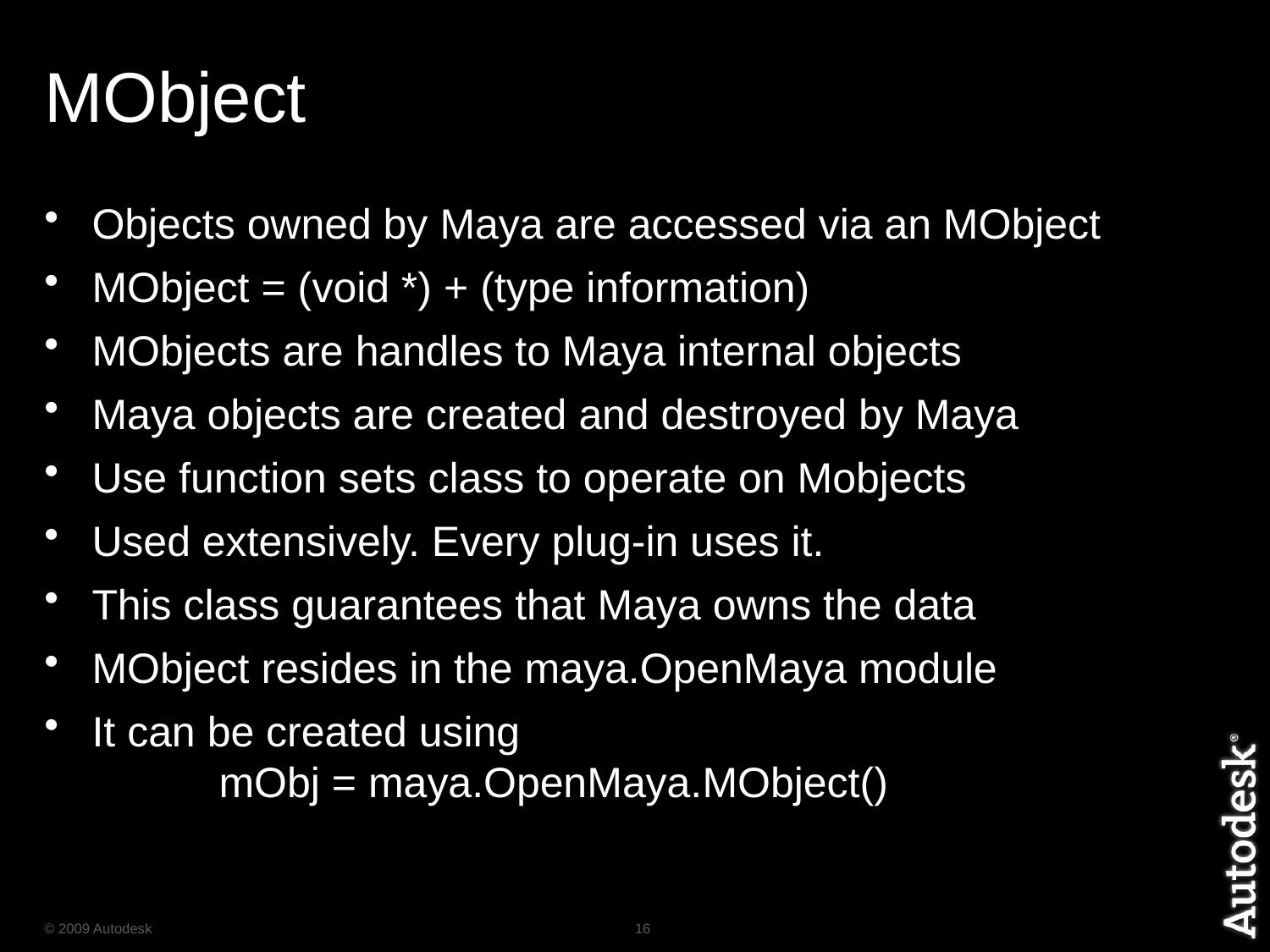

# MObject
Objects owned by Maya are accessed via an MObject
MObject = (void *) + (type information)
MObjects are handles to Maya internal objects
Maya objects are created and destroyed by Maya
Use function sets class to operate on Mobjects
Used extensively. Every plug-in uses it.
This class guarantees that Maya owns the data
MObject resides in the maya.OpenMaya module
It can be created using
	mObj = maya.OpenMaya.MObject()